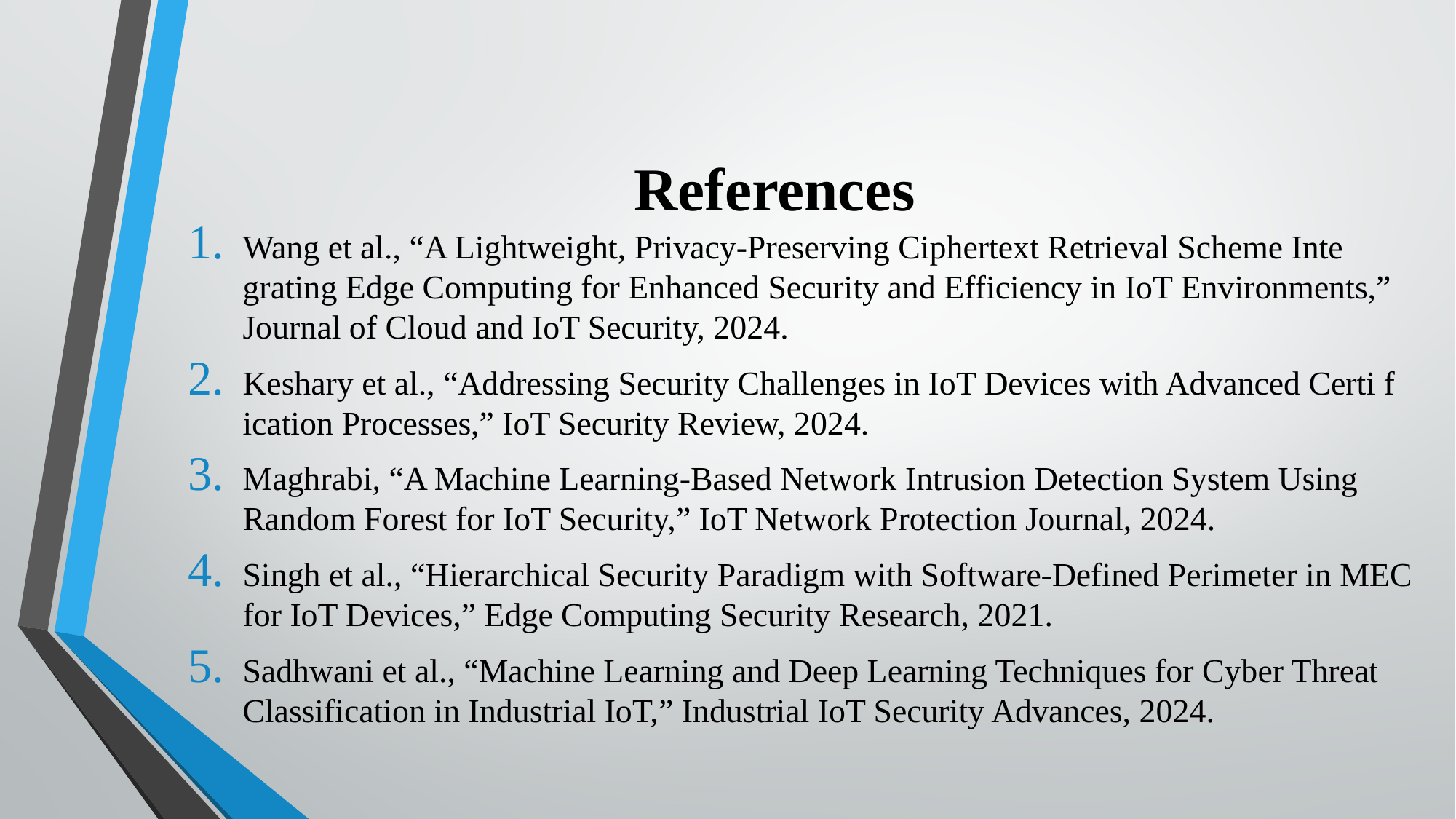

# References
Wang et al., “A Lightweight, Privacy-Preserving Ciphertext Retrieval Scheme Inte grating Edge Computing for Enhanced Security and Efficiency in IoT Environments,” Journal of Cloud and IoT Security, 2024.
Keshary et al., “Addressing Security Challenges in IoT Devices with Advanced Certi f ication Processes,” IoT Security Review, 2024.
Maghrabi, “A Machine Learning-Based Network Intrusion Detection System Using Random Forest for IoT Security,” IoT Network Protection Journal, 2024.
Singh et al., “Hierarchical Security Paradigm with Software-Defined Perimeter in MEC for IoT Devices,” Edge Computing Security Research, 2021.
Sadhwani et al., “Machine Learning and Deep Learning Techniques for Cyber Threat Classification in Industrial IoT,” Industrial IoT Security Advances, 2024.